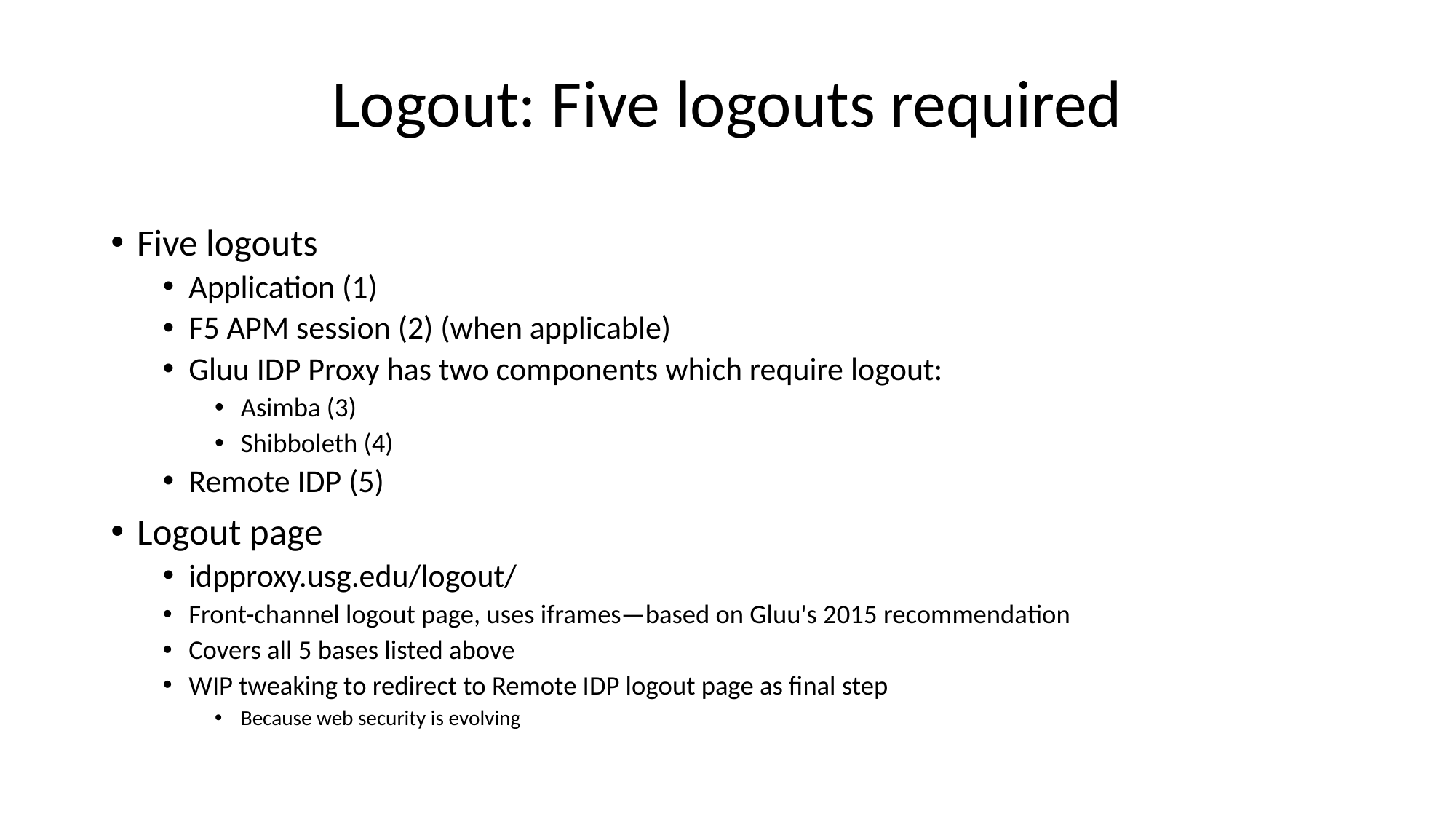

# Logout: Five logouts required
Five logouts
Application (1)
F5 APM session (2) (when applicable)
Gluu IDP Proxy has two components which require logout:
Asimba (3)
Shibboleth (4)
Remote IDP (5)
Logout page
idpproxy.usg.edu/logout/
Front-channel logout page, uses iframes—based on Gluu's 2015 recommendation
Covers all 5 bases listed above
WIP tweaking to redirect to Remote IDP logout page as final step
Because web security is evolving